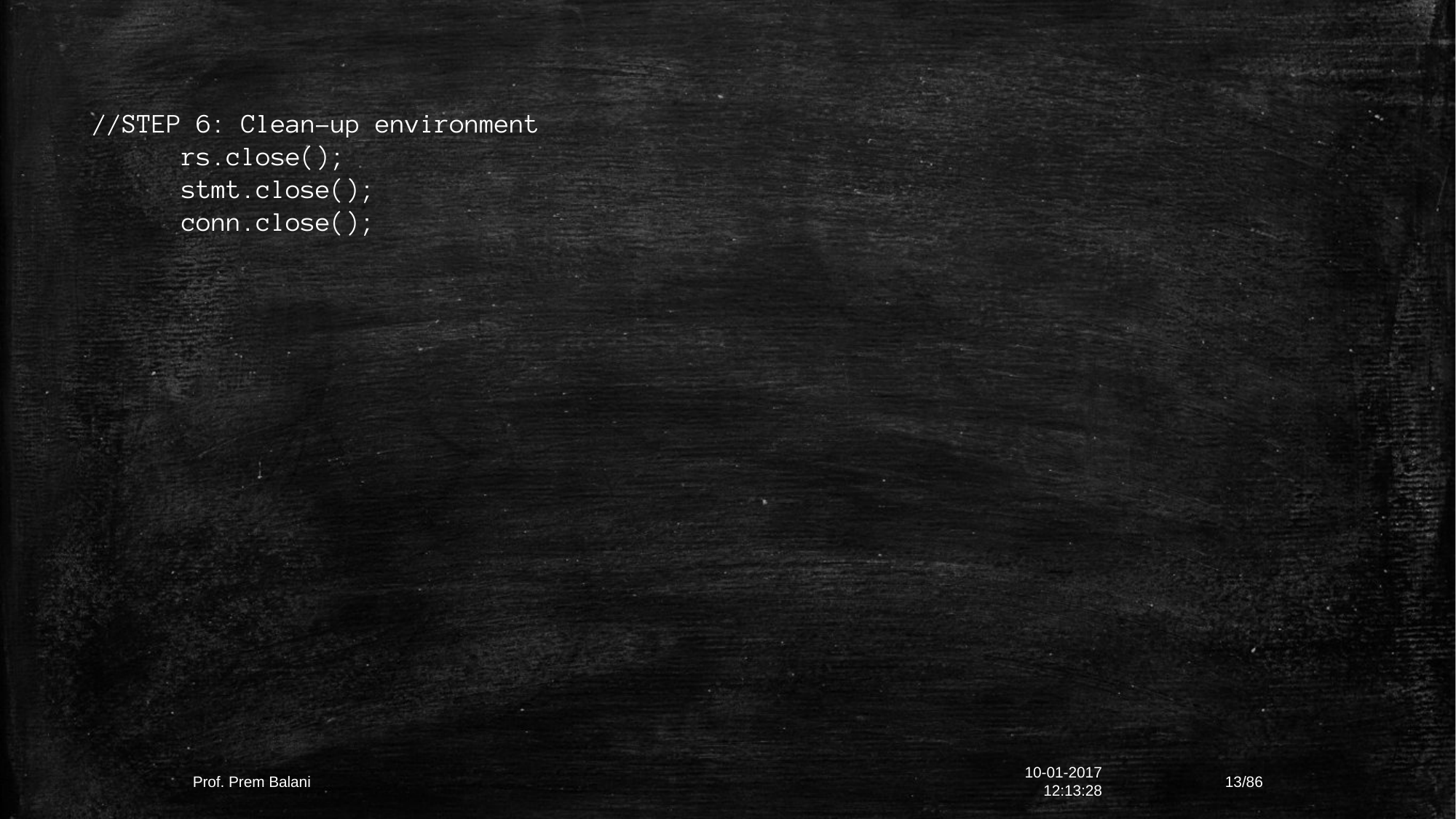

//STEP 6: Clean-up environment
      rs.close();
      stmt.close();
      conn.close();
Prof. Prem Balani
10-01-2017 12:13:28
13/86